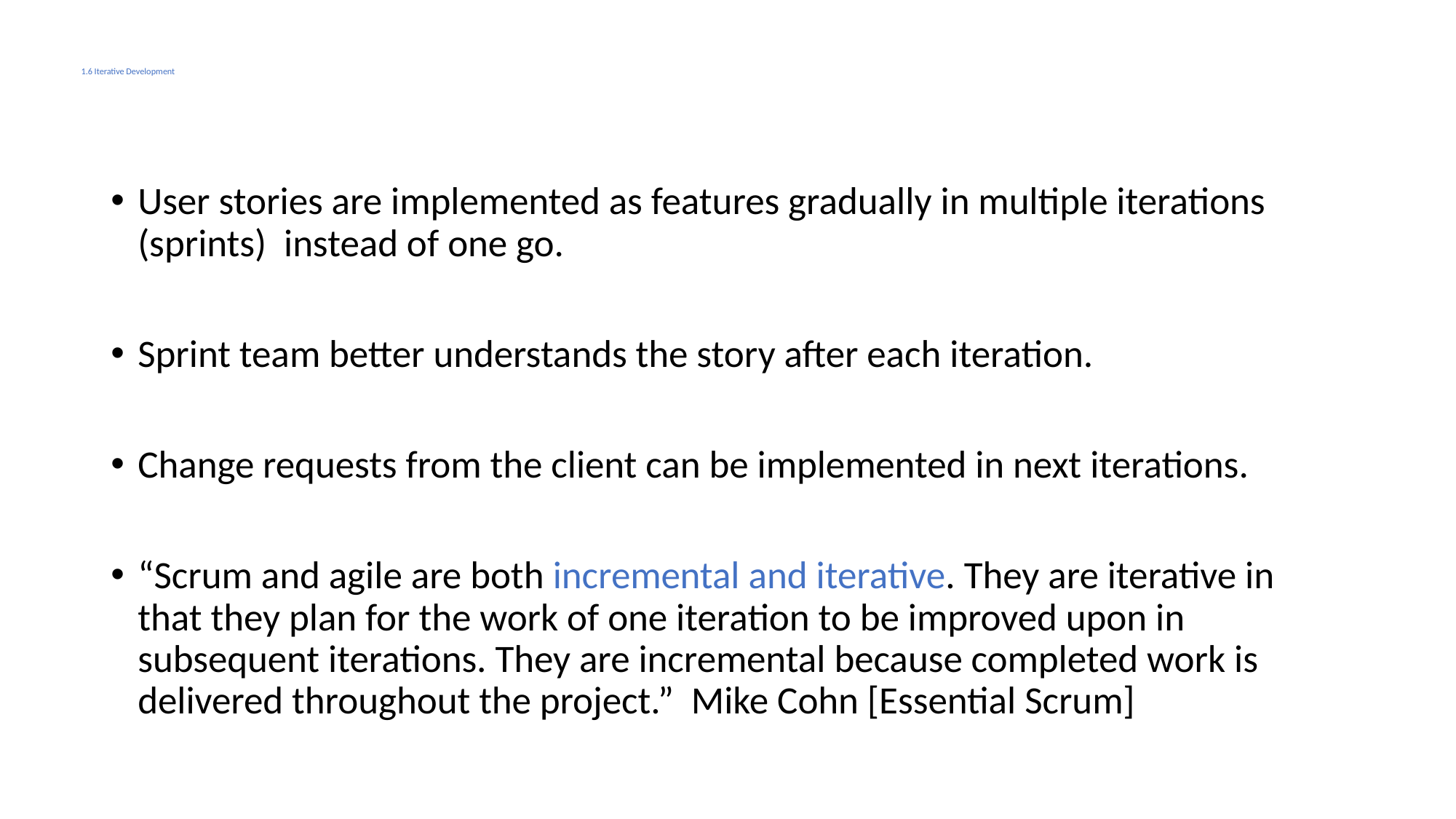

# 1.6 Iterative Development
User stories are implemented as features gradually in multiple iterations (sprints)  instead of one go.

Sprint team better understands the story after each iteration.

Change requests from the client can be implemented in next iterations.

“Scrum and agile are both incremental and iterative. They are iterative in that they plan for the work of one iteration to be improved upon in subsequent iterations. They are incremental because completed work is delivered throughout the project.”  Mike Cohn [Essential Scrum]